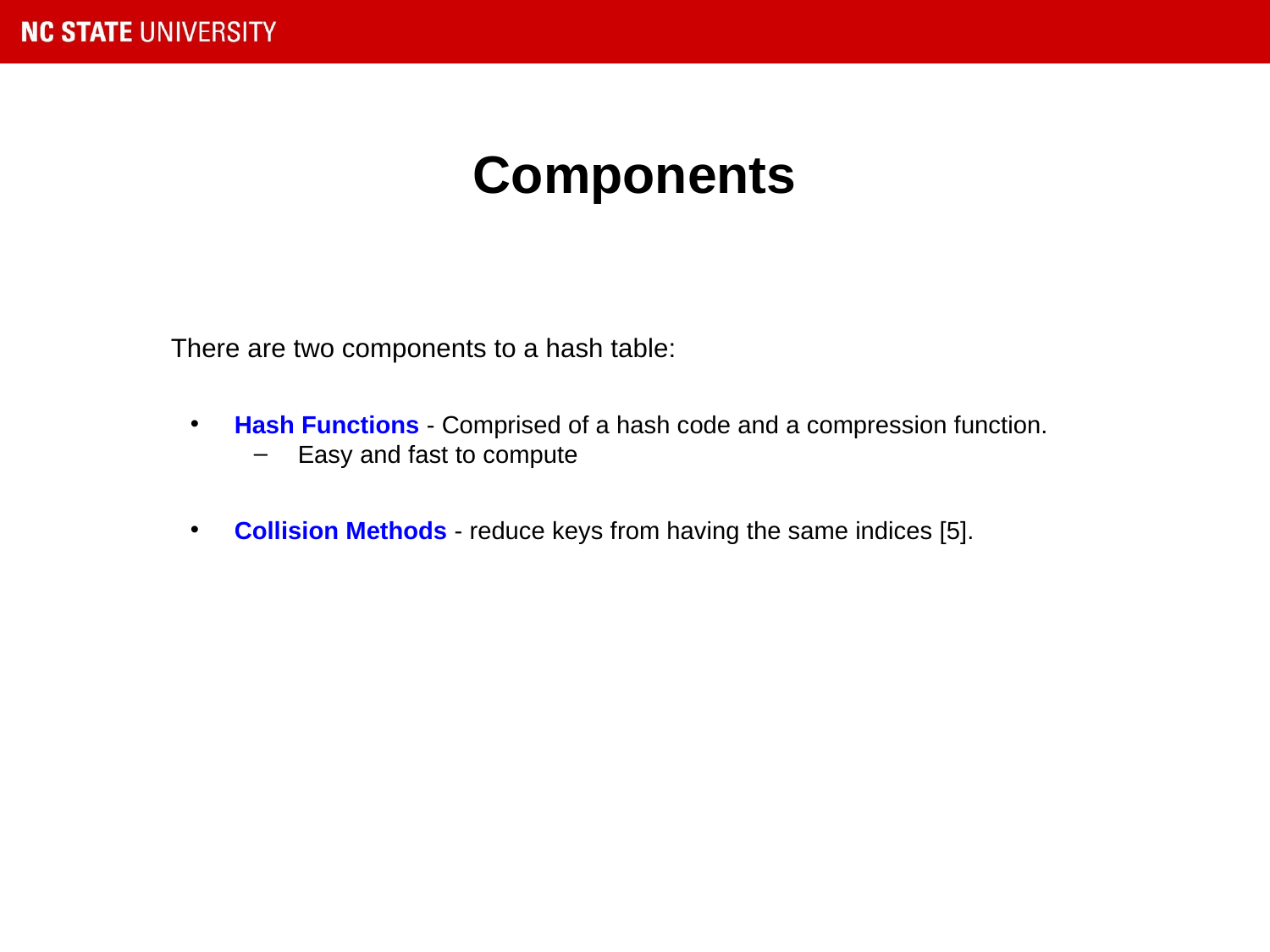

# Components
There are two components to a hash table:

Hash Functions - Comprised of a hash code and a compression function.
Easy and fast to compute

Collision Methods - reduce keys from having the same indices [5].